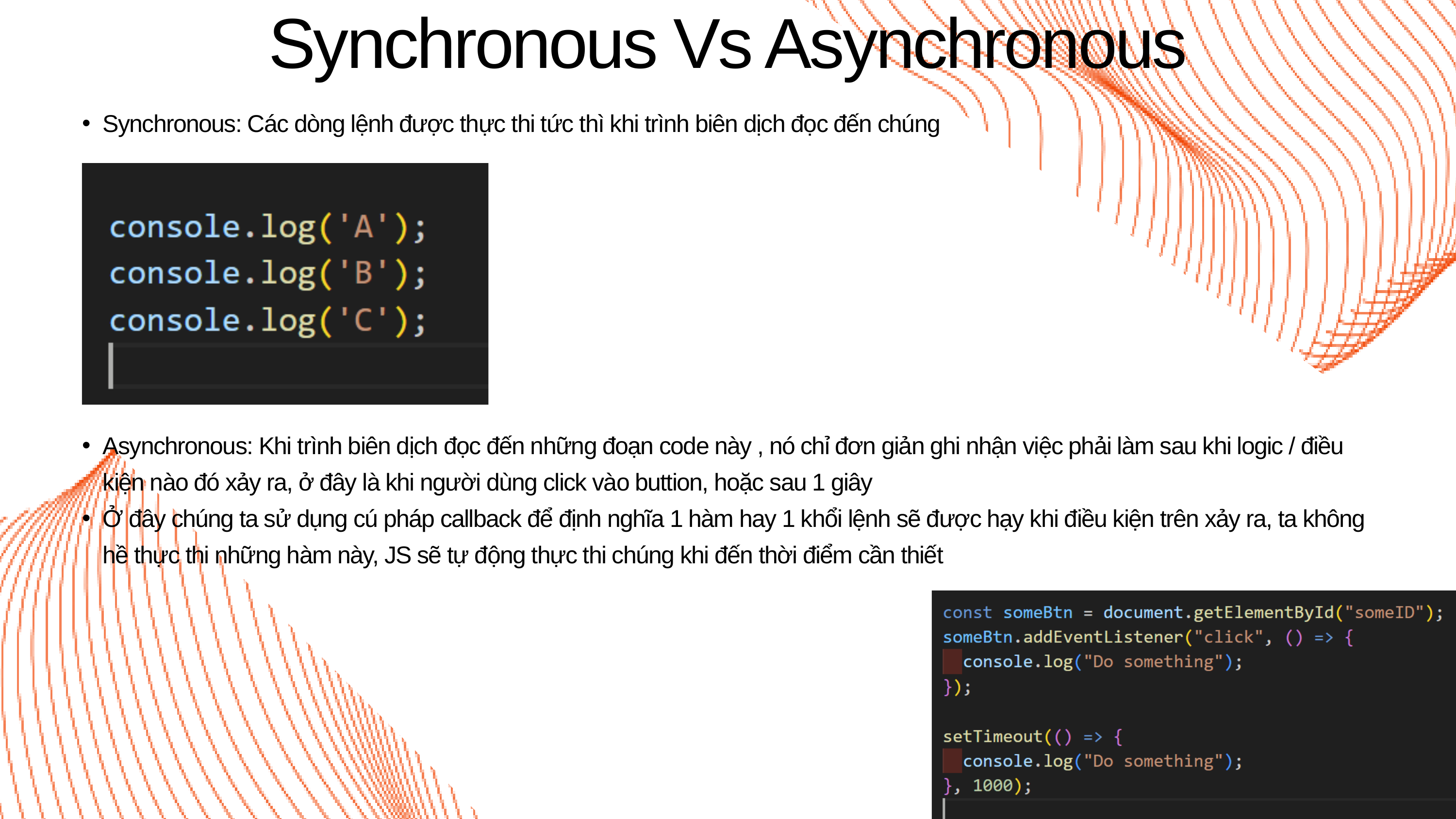

Synchronous Vs Asynchronous
Synchronous: Các dòng lệnh được thực thi tức thì khi trình biên dịch đọc đến chúng

Asynchronous: Khi trình biên dịch đọc đến những đoạn code này , nó chỉ đơn giản ghi nhận việc phải làm sau khi logic / điều kiện nào đó xảy ra, ở đây là khi người dùng click vào buttion, hoặc sau 1 giây
Ở đây chúng ta sử dụng cú pháp callback để định nghĩa 1 hàm hay 1 khổi lệnh sẽ được hạy khi điều kiện trên xảy ra, ta không hề thực thi những hàm này, JS sẽ tự động thực thi chúng khi đến thời điểm cần thiết